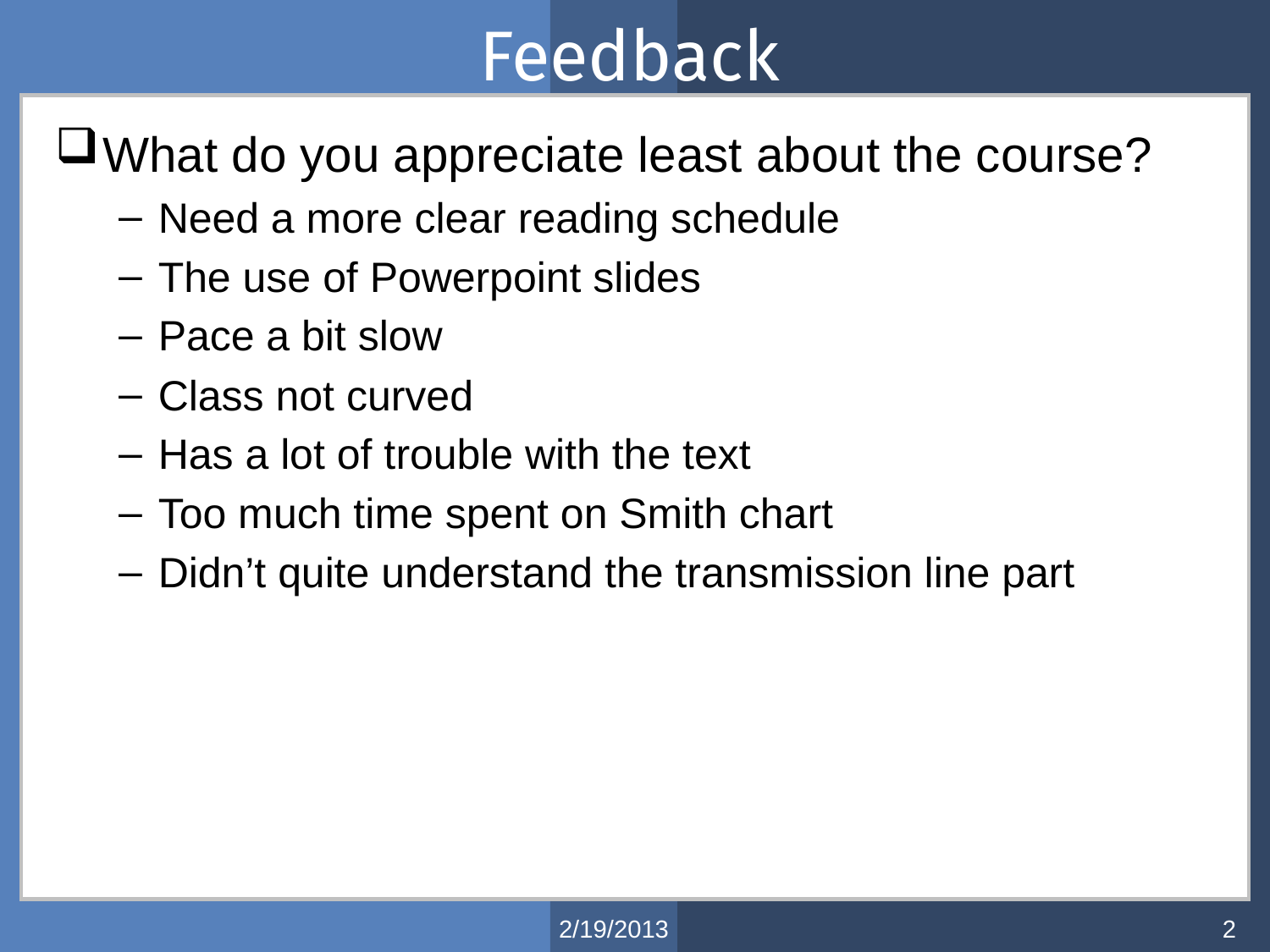

# Feedback
What do you appreciate least about the course?
Need a more clear reading schedule
The use of Powerpoint slides
Pace a bit slow
Class not curved
Has a lot of trouble with the text
Too much time spent on Smith chart
Didn’t quite understand the transmission line part

2/19/2013
2